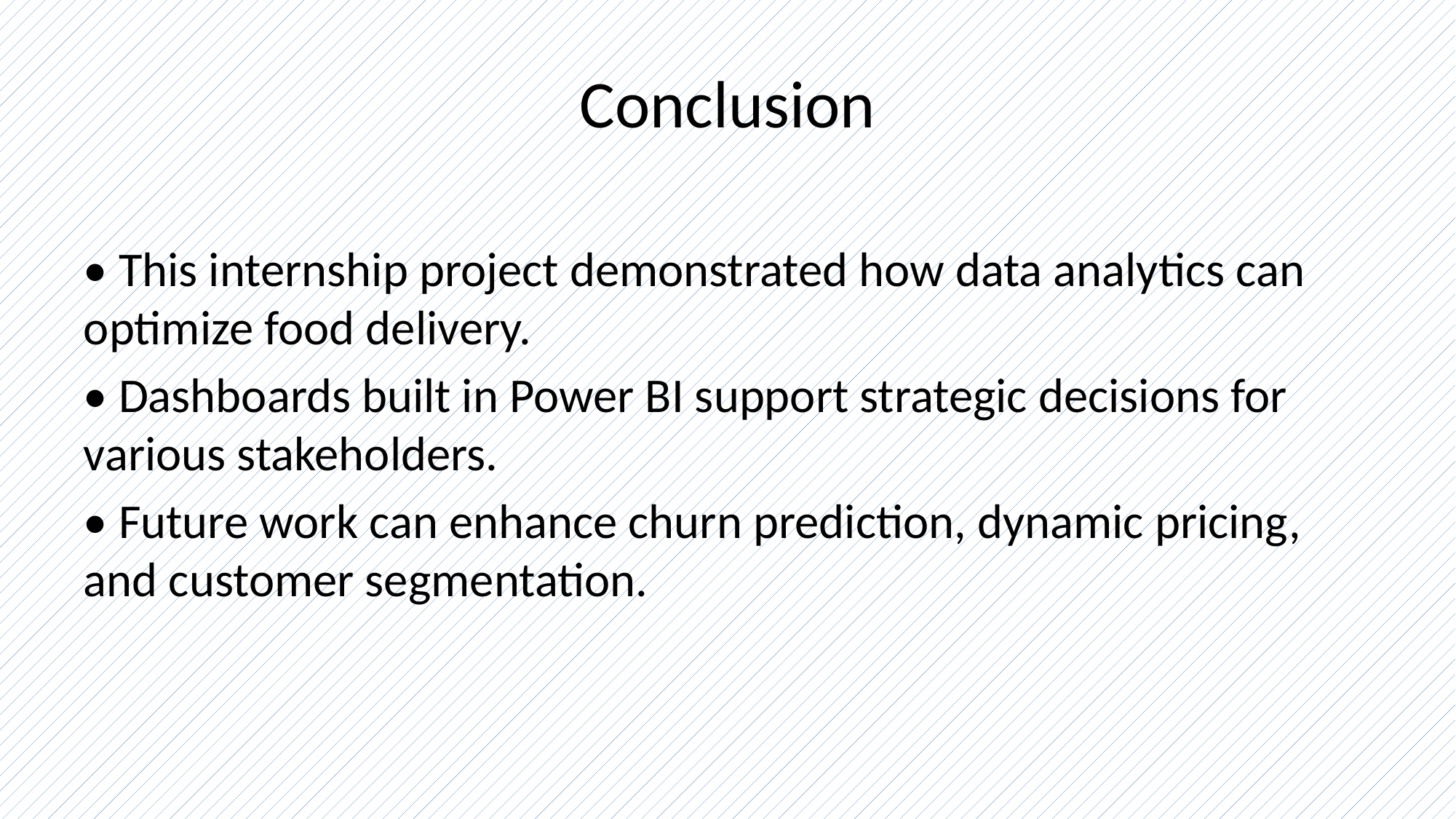

# Conclusion
• This internship project demonstrated how data analytics can optimize food delivery.
• Dashboards built in Power BI support strategic decisions for various stakeholders.
• Future work can enhance churn prediction, dynamic pricing, and customer segmentation.